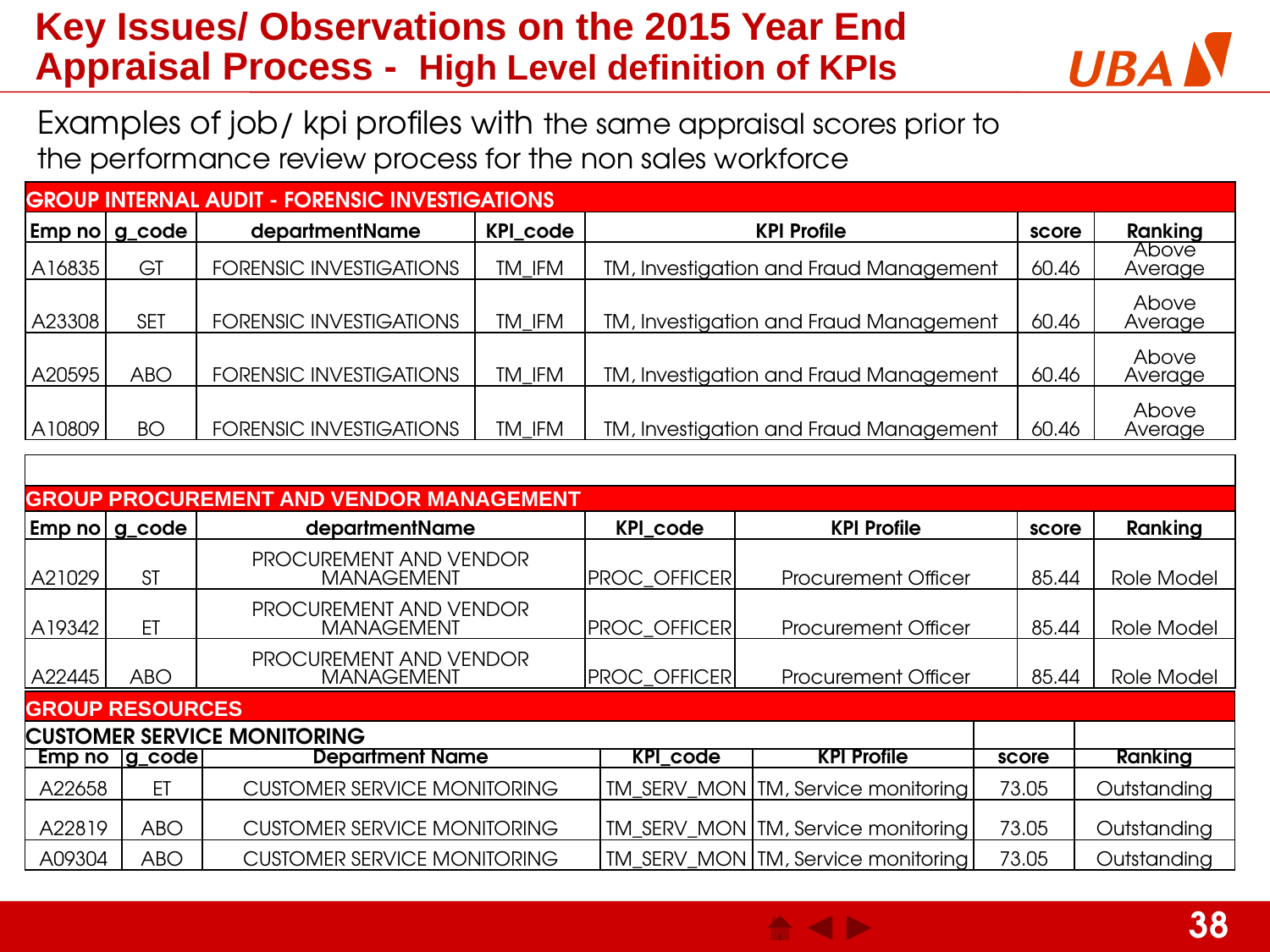

Key Issues/ Observations on the 2015 Year End Appraisal Process -  High Level definition of KPIs
# Examples of job/ kpi profiles with the same appraisal scores prior to the performance review process for the non sales workforce
| GROUP INTERNAL AUDIT - FORENSIC INVESTIGATIONS |  |  |  |  |  |  |
| --- | --- | --- | --- | --- | --- | --- |
| Emp no | g\_code | departmentName | KPI\_code | KPI Profile | score | Ranking |
| A16835 | GT | FORENSIC INVESTIGATIONS | TM\_IFM | TM, Investigation and Fraud Management | 60.46 | Above Average |
| A23308 | SET | FORENSIC INVESTIGATIONS | TM\_IFM | TM, Investigation and Fraud Management | 60.46 | Above Average |
| A20595 | ABO | FORENSIC INVESTIGATIONS | TM\_IFM | TM, Investigation and Fraud Management | 60.46 | Above Average |
| A10809 | BO | FORENSIC INVESTIGATIONS | TM\_IFM | TM, Investigation and Fraud Management | 60.46 | Above Average |
|  |  |  |  |  |  |  |
| --- | --- | --- | --- | --- | --- | --- |
| GROUP PROCUREMENT AND VENDOR MANAGEMENT |  |  |  |  |  |  |
| Emp no | g\_code | departmentName | KPI\_code | KPI Profile | score | Ranking |
| A21029 | ST | PROCUREMENT AND VENDOR MANAGEMENT | PROC\_OFFICER | Procurement Officer | 85.44 | Role Model |
| A19342 | ET | PROCUREMENT AND VENDOR MANAGEMENT | PROC\_OFFICER | Procurement Officer | 85.44 | Role Model |
| A22445 | ABO | PROCUREMENT AND VENDOR MANAGEMENT | PROC\_OFFICER | Procurement Officer | 85.44 | Role Model |
| GROUP RESOURCES |  |  |  |  |  |  |
| --- | --- | --- | --- | --- | --- | --- |
| CUSTOMER SERVICE MONITORING |  |  |  |  |  |  |
| Emp no | g\_code | Department Name | KPI\_code | KPI Profile | score | Ranking |
| A22658 | ET | CUSTOMER SERVICE MONITORING | TM\_SERV\_MON | TM, Service monitoring | 73.05 | Outstanding |
| A22819 | ABO | CUSTOMER SERVICE MONITORING | TM\_SERV\_MON | TM, Service monitoring | 73.05 | Outstanding |
| A09304 | ABO | CUSTOMER SERVICE MONITORING | TM\_SERV\_MON | TM, Service monitoring | 73.05 | Outstanding |